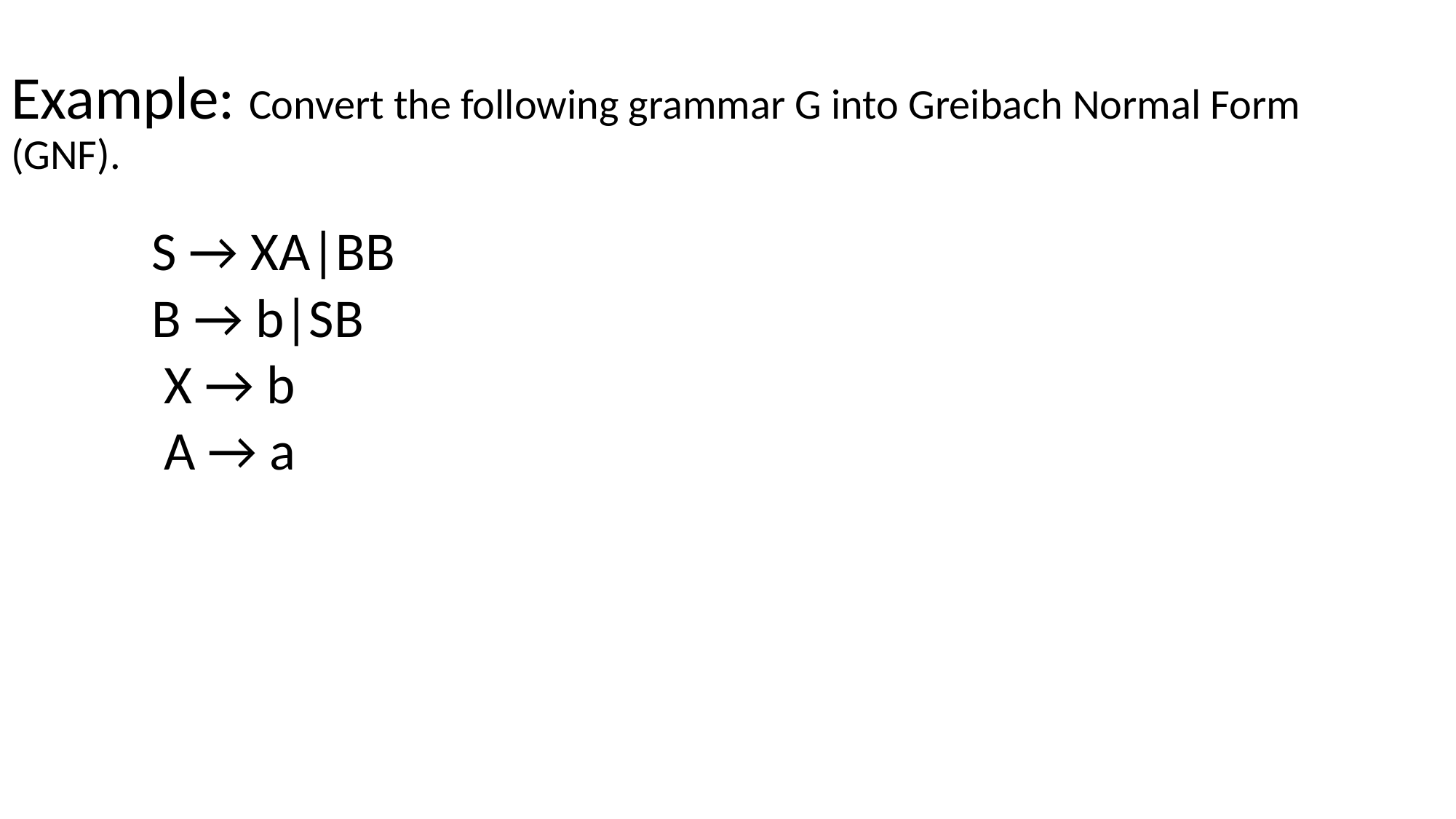

# Example: Convert the following grammar G into Greibach Normal Form (GNF).
S → XA|BB
B → b|SB
 X → b
 A → a